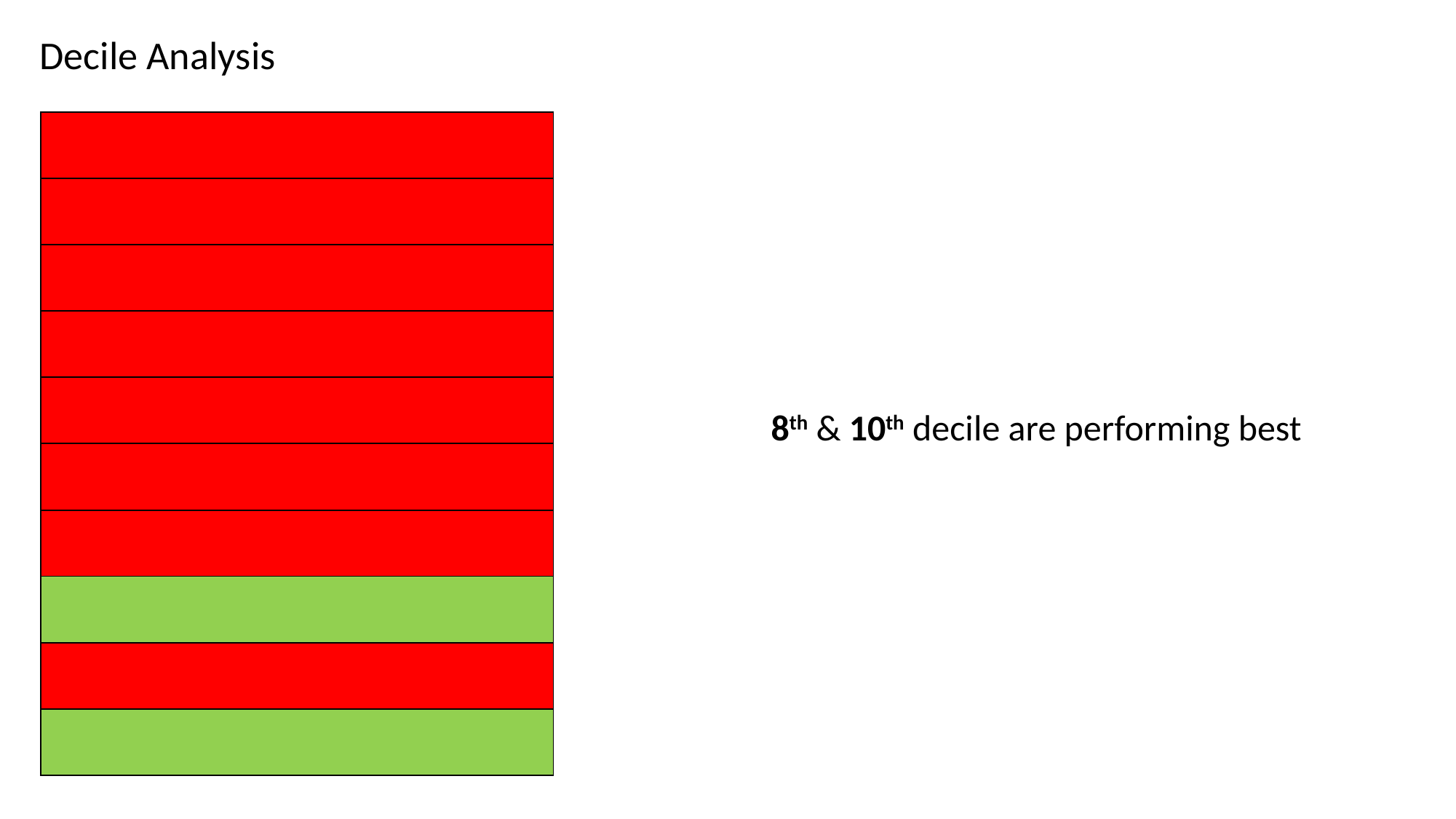

Decile Analysis

8th & 10th decile are performing best